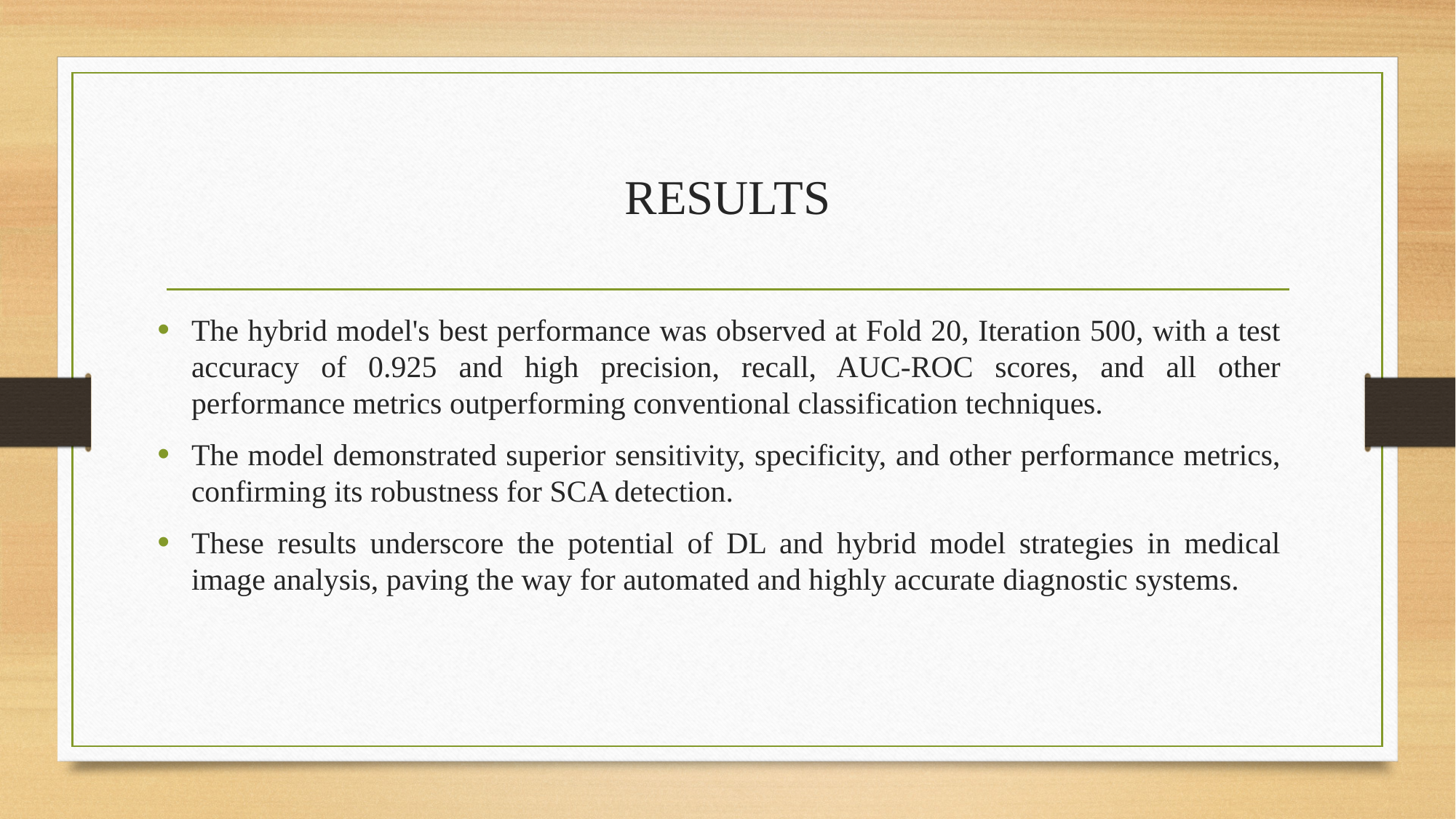

# RESULTS
The hybrid model's best performance was observed at Fold 20, Iteration 500, with a test accuracy of 0.925 and high precision, recall, AUC-ROC scores, and all other performance metrics outperforming conventional classification techniques.
The model demonstrated superior sensitivity, specificity, and other performance metrics, confirming its robustness for SCA detection.
These results underscore the potential of DL and hybrid model strategies in medical image analysis, paving the way for automated and highly accurate diagnostic systems.